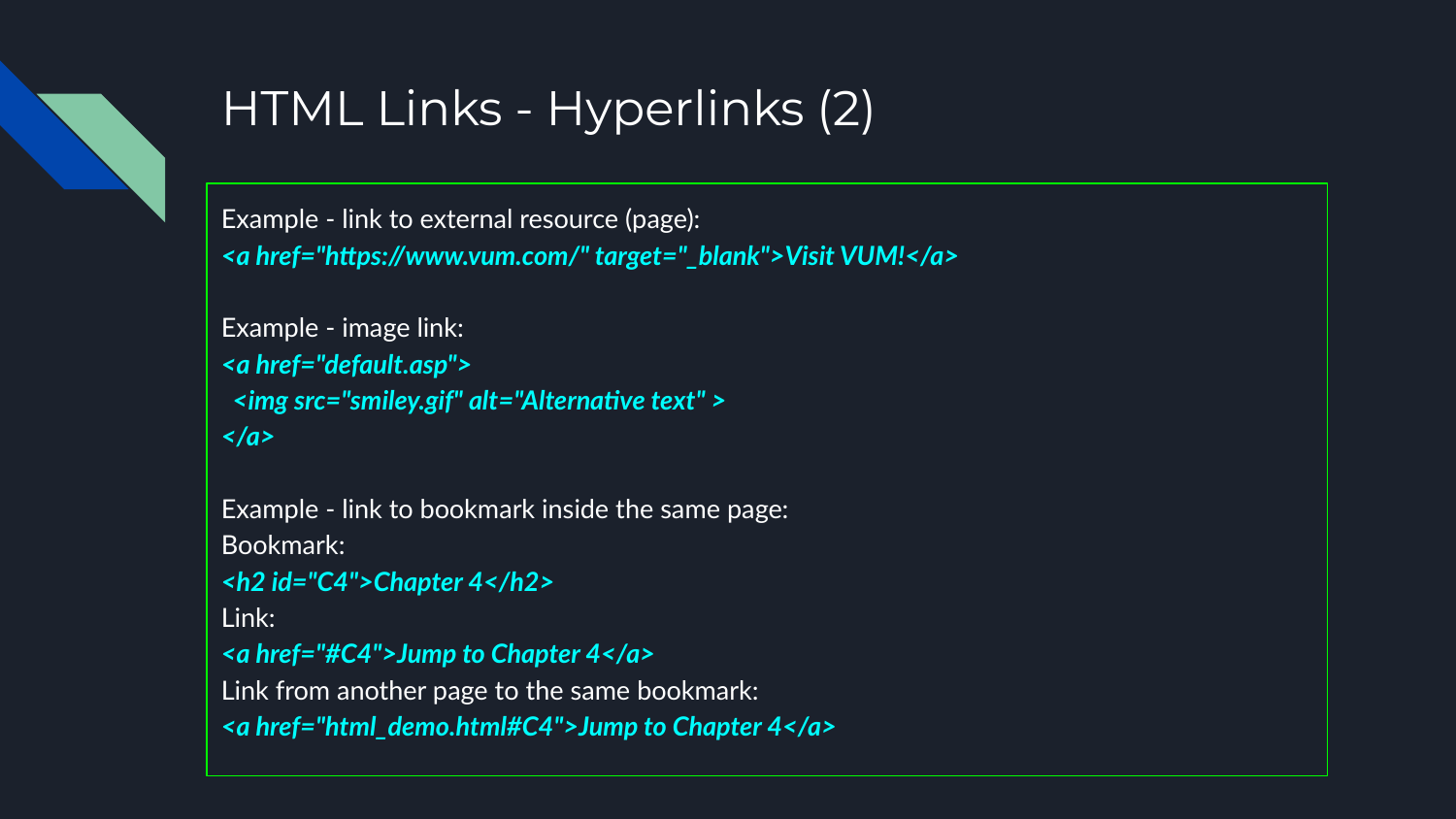

# HTML Links - Hyperlinks (2)

Example - link to external resource (page):
<a href="https://www.vum.com/" target="_blank">Visit VUM!</a>
Example - image link:
<a href="default.asp">
  <img src="smiley.gif" alt="Alternative text" >
</a>
Example - link to bookmark inside the same page:
Bookmark:
<h2 id="C4">Chapter 4</h2>
Link:
<a href="#C4">Jump to Chapter 4</a>
Link from another page to the same bookmark:
<a href="html_demo.html#C4">Jump to Chapter 4</a>